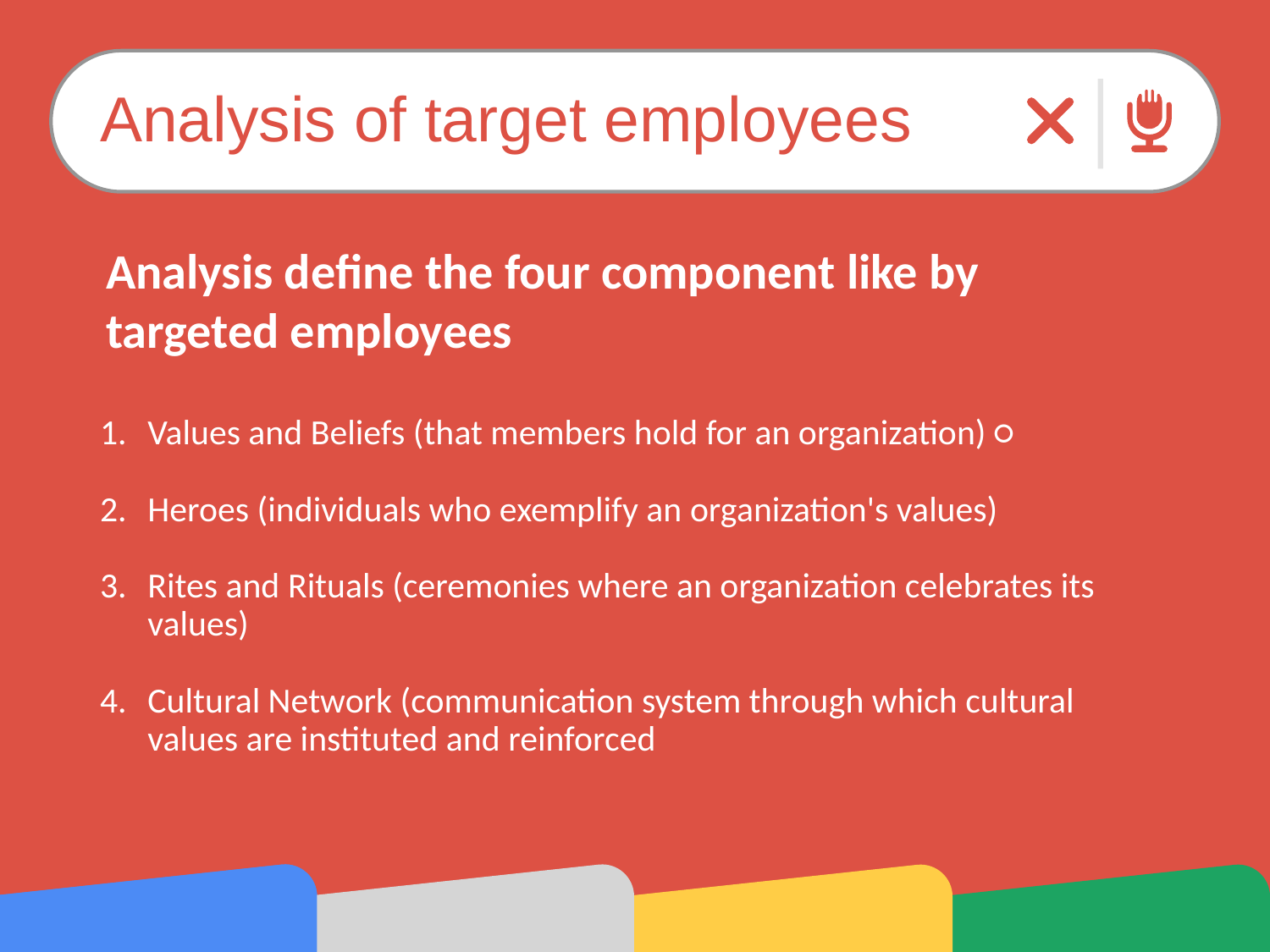

# Analysis of target employees
Analysis define the four component like by targeted employees
Values and Beliefs (that members hold for an organization) ○
Heroes (individuals who exemplify an organization's values)
Rites and Rituals (ceremonies where an organization celebrates its values)
Cultural Network (communication system through which cultural values are instituted and reinforced